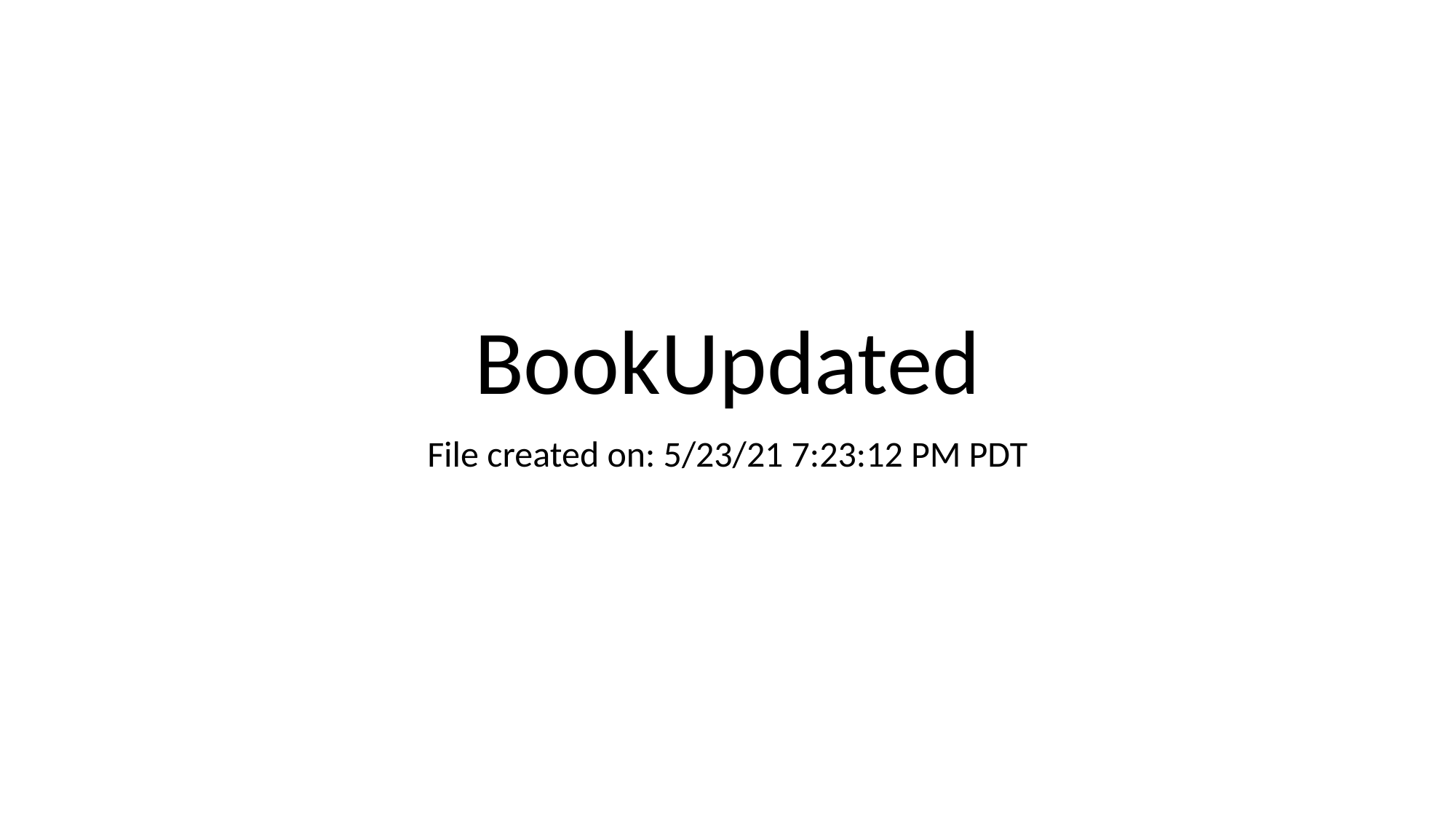

# BookUpdated
File created on: 5/23/21 7:23:12 PM PDT